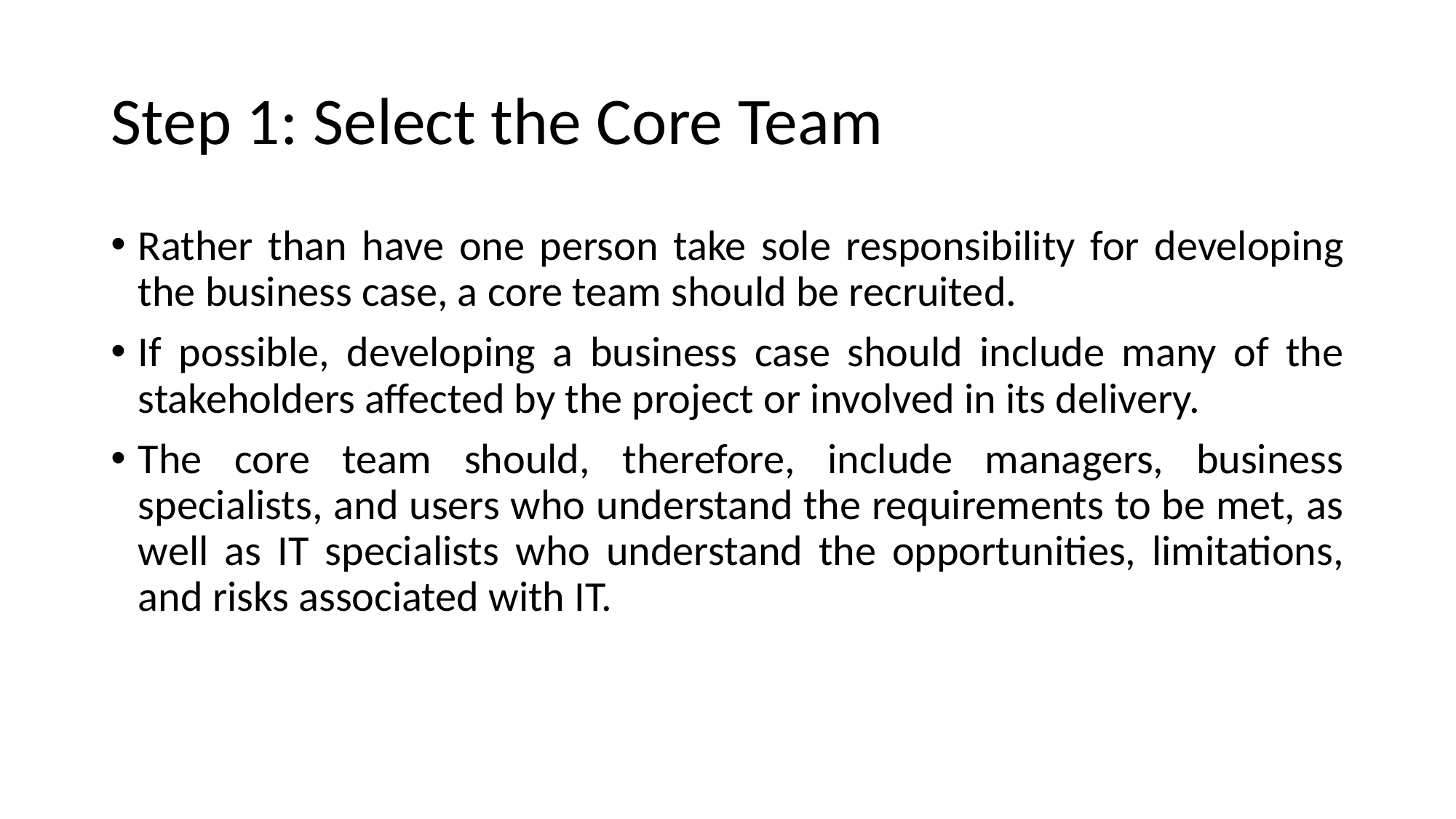

# Step 1: Select the Core Team
Rather than have one person take sole responsibility for developing the business case, a core team should be recruited.
If possible, developing a business case should include many of the stakeholders affected by the project or involved in its delivery.
The core team should, therefore, include managers, business specialists, and users who understand the requirements to be met, as well as IT specialists who understand the opportunities, limitations, and risks associated with IT.